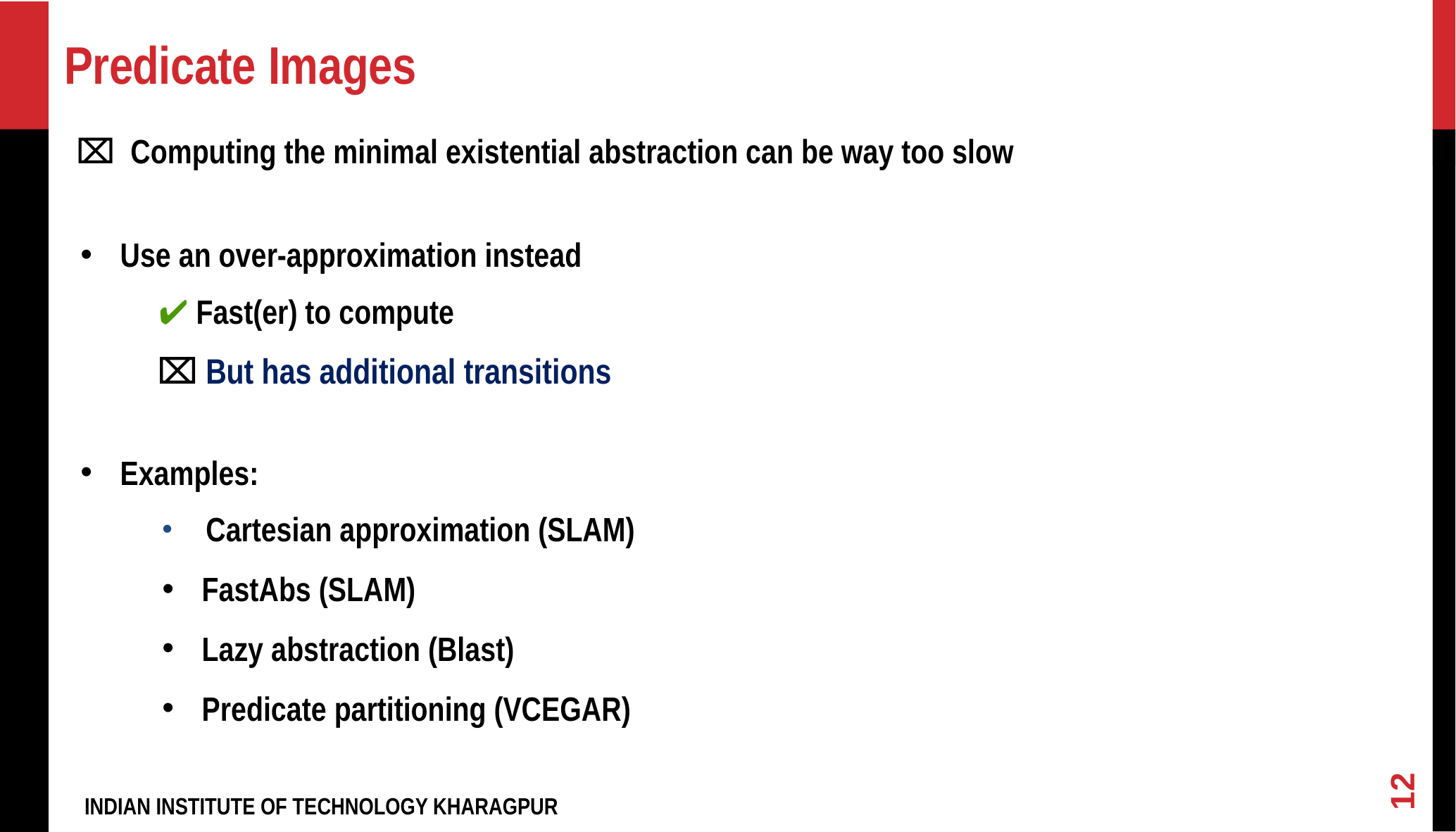

# Predicate Images
⌧  Computing the minimal existential abstraction can be way too slow

Use an over-approximation instead
 ✔ Fast(er) to compute
⌧ But has additional transitions

Examples:
 Cartesian approximation (SLAM)
FastAbs (SLAM)
Lazy abstraction (Blast)
Predicate partitioning (VCEGAR)
12
INDIAN INSTITUTE OF TECHNOLOGY KHARAGPUR